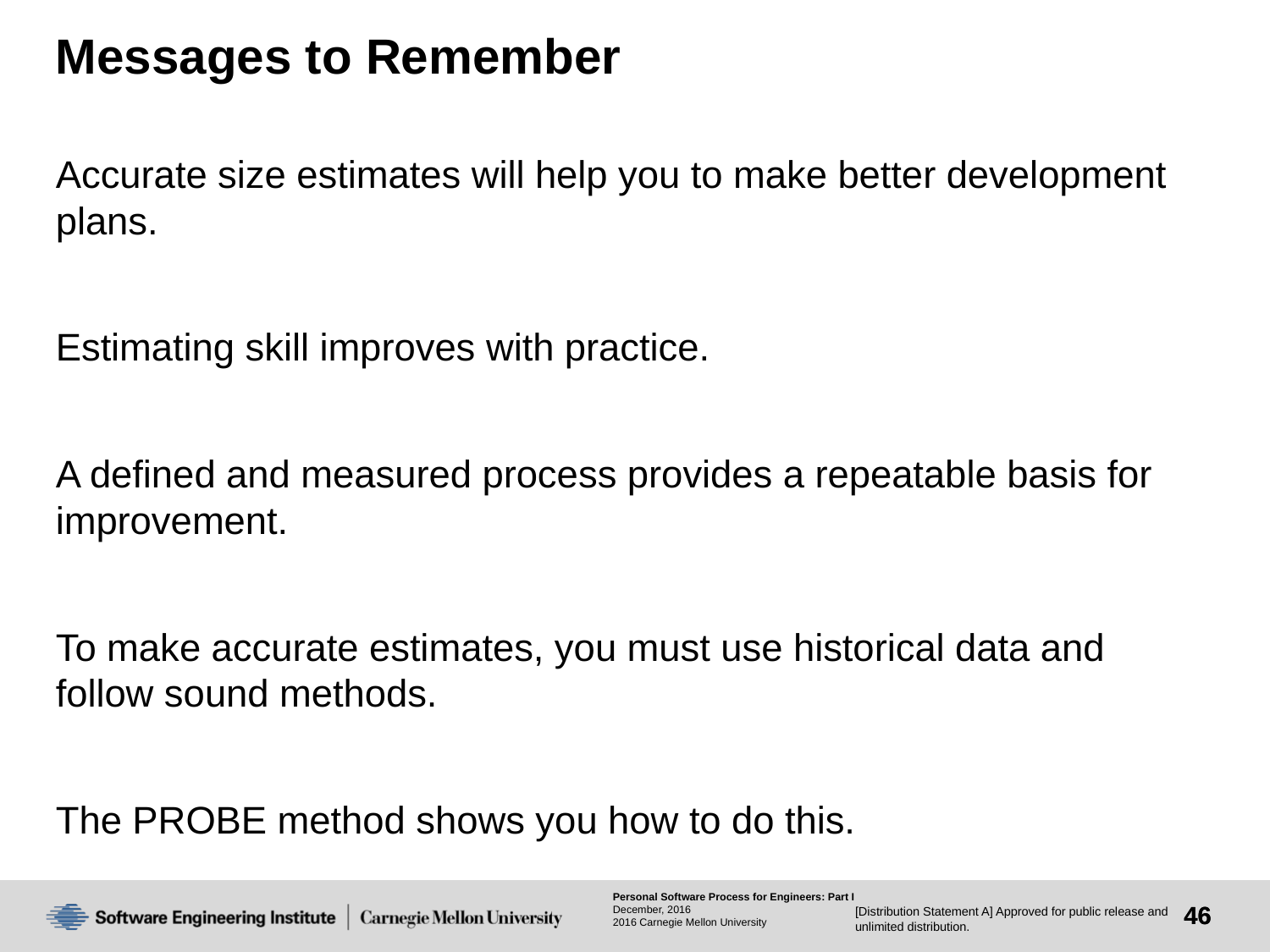

# Messages to Remember
Accurate size estimates will help you to make better development plans.

Estimating skill improves with practice.

A defined and measured process provides a repeatable basis for improvement.

To make accurate estimates, you must use historical data and follow sound methods.

The PROBE method shows you how to do this.